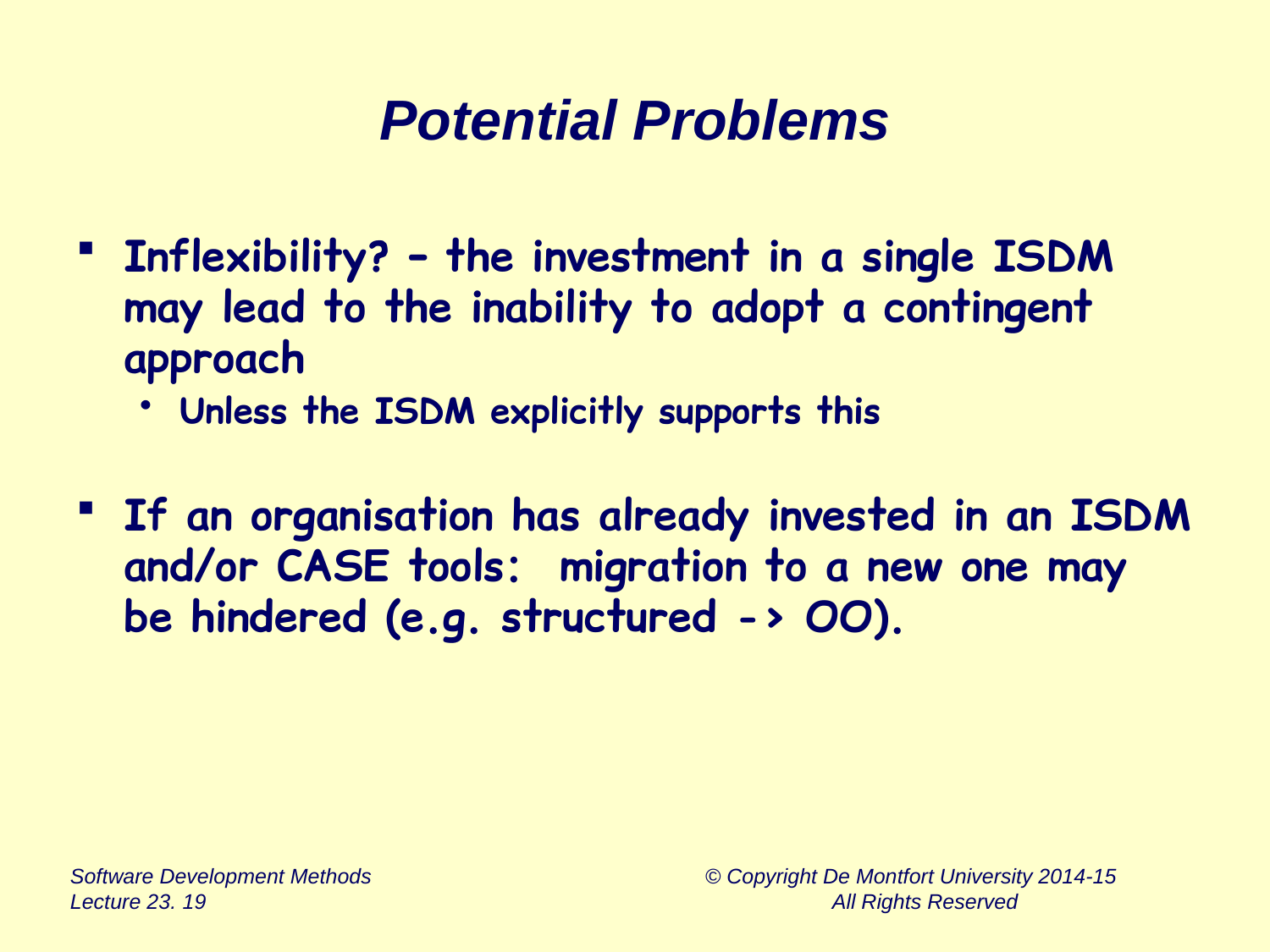

# Potential Problems
Inflexibility? – the investment in a single ISDM may lead to the inability to adopt a contingent approach
Unless the ISDM explicitly supports this

If an organisation has already invested in an ISDM and/or CASE tools:  migration to a new one may be hindered (e.g. structured -> OO).